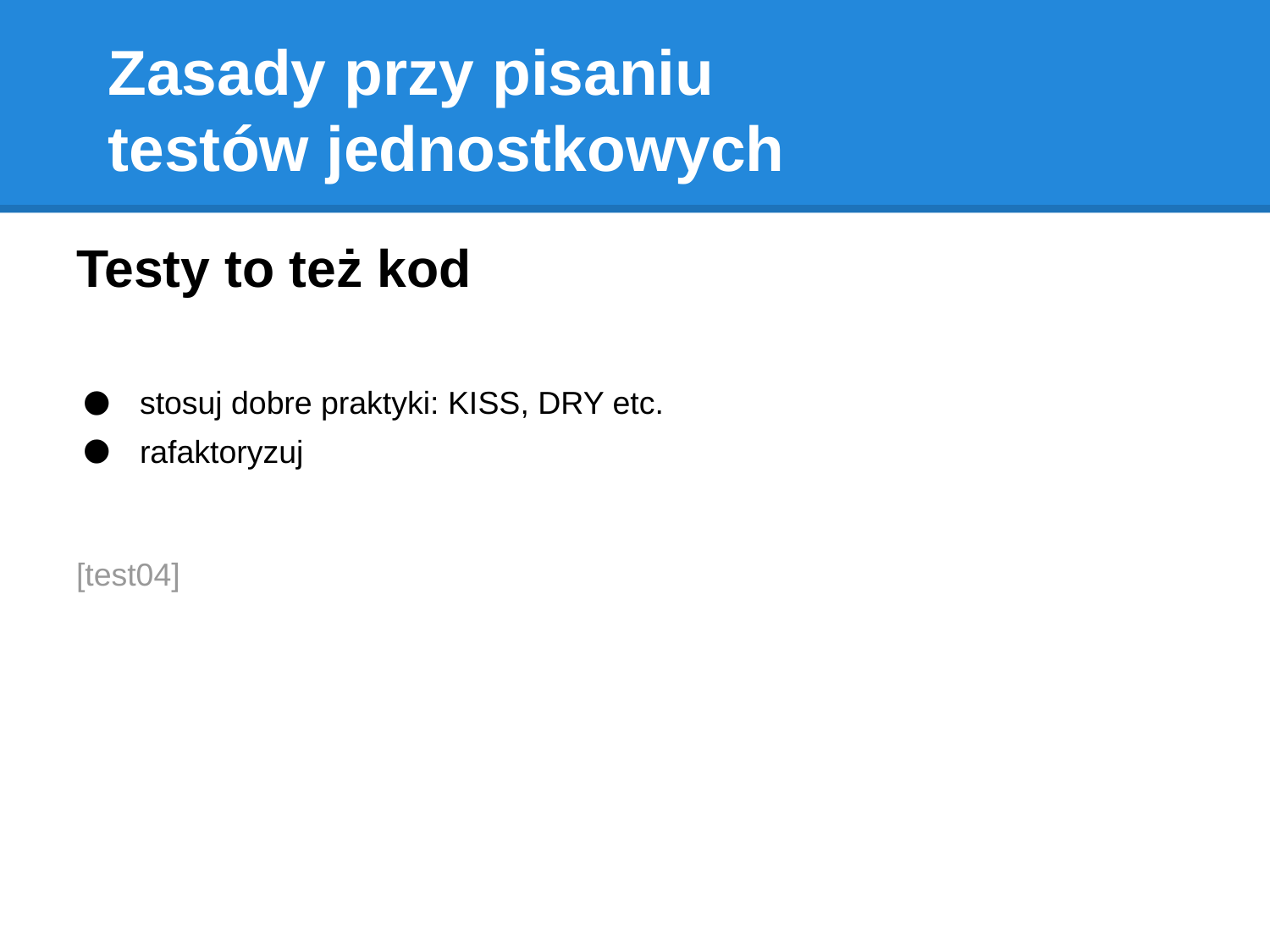

# Zasady przy pisaniu
testów jednostkowych
Testy to też kod

stosuj dobre praktyki: KISS, DRY etc.
rafaktoryzuj

[test04]